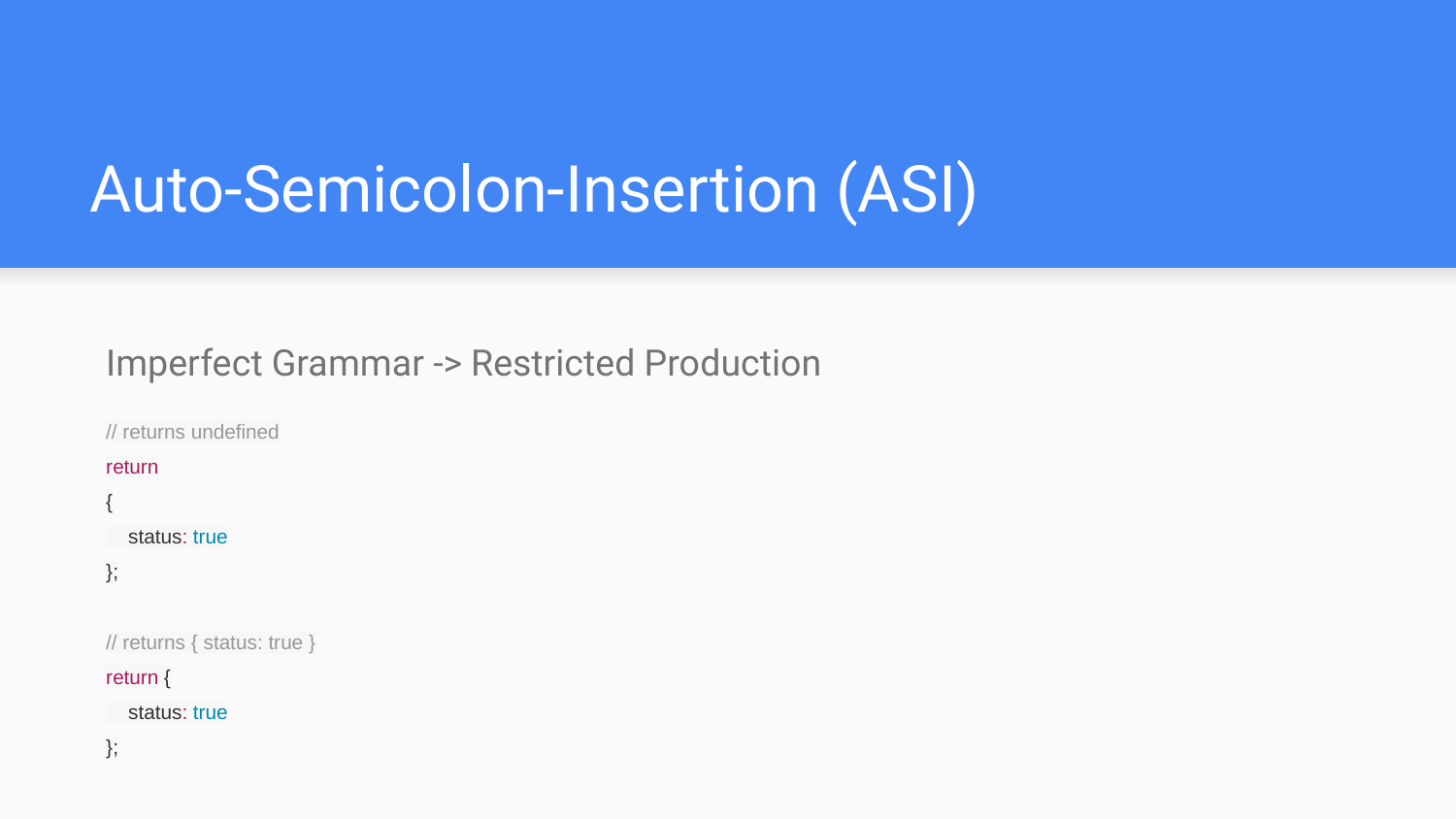

# Auto-Semicolon-Insertion (ASI)
Imperfect Grammar -> Restricted Production
// returns undefined
return
{
    status: true
};
// returns { status: true }
return {
    status: true
};